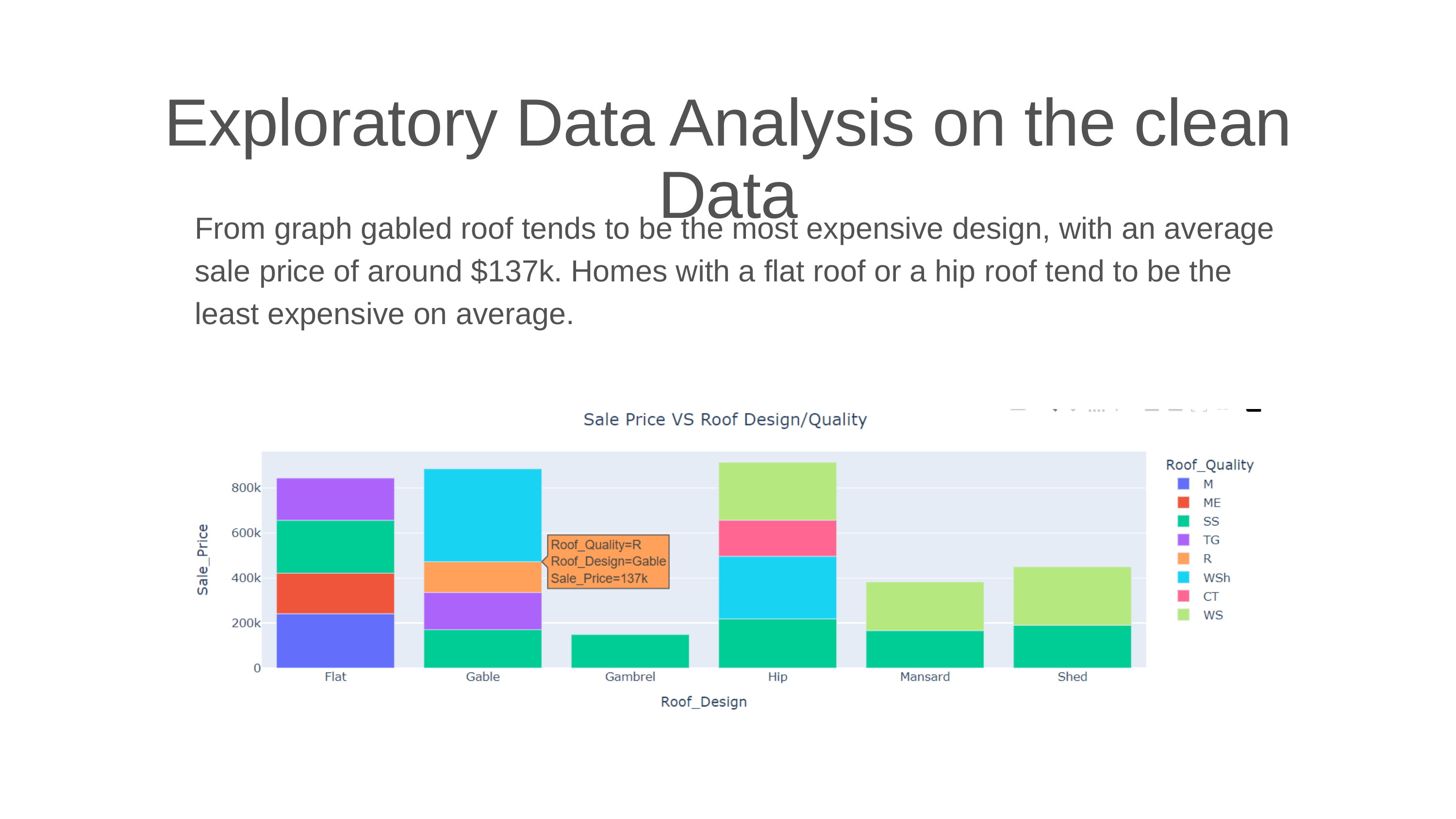

Exploratory Data Analysis on the clean Data
From graph gabled roof tends to be the most expensive design, with an average sale price of around $137k. Homes with a flat roof or a hip roof tend to be the least expensive on average.